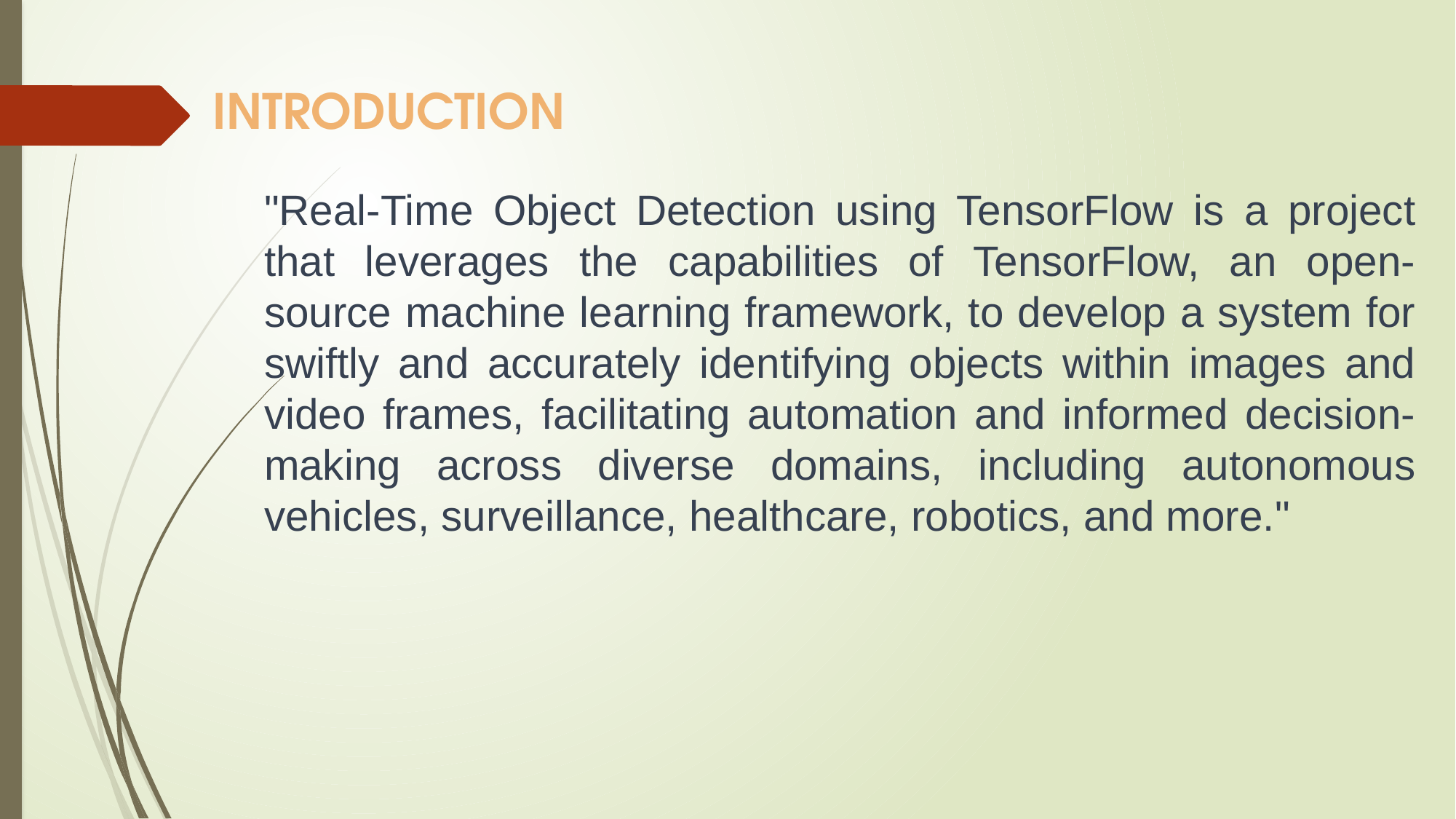

INTRODUCTION
"Real-Time Object Detection using TensorFlow is a project that leverages the capabilities of TensorFlow, an open-source machine learning framework, to develop a system for swiftly and accurately identifying objects within images and video frames, facilitating automation and informed decision-making across diverse domains, including autonomous vehicles, surveillance, healthcare, robotics, and more."